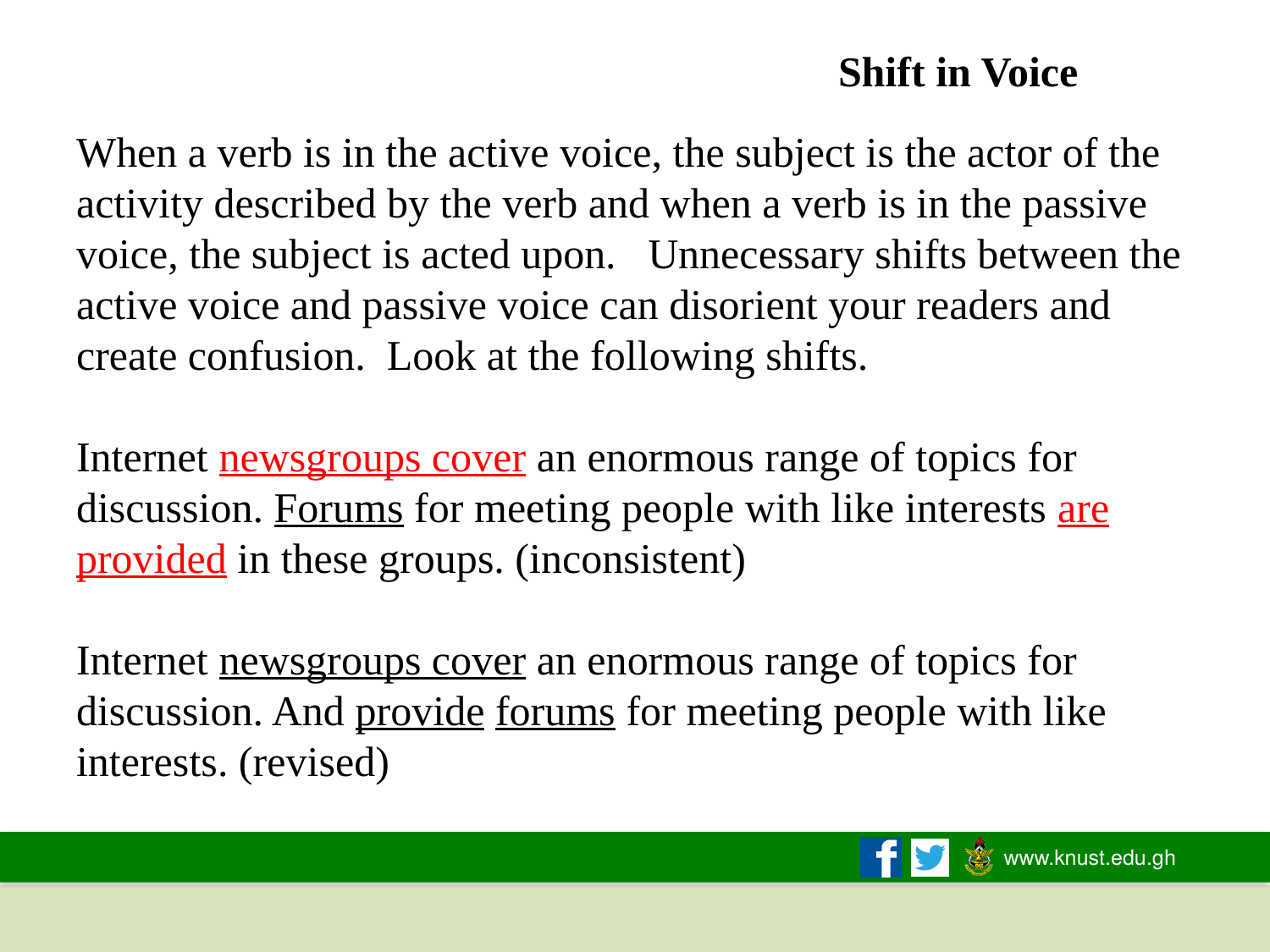

# Shift in Voice When a verb is in the active voice, the subject is the actor of the activity described by the verb and when a verb is in the passive voice, the subject is acted upon.   Unnecessary shifts between the active voice and passive voice can disorient your readers and create confusion.  Look at the following shifts. Internet newsgroups cover an enormous range of topics for discussion. Forums for meeting people with like interests are provided in these groups. (inconsistent) Internet newsgroups cover an enormous range of topics for discussion. And provide forums for meeting people with like interests. (revised)